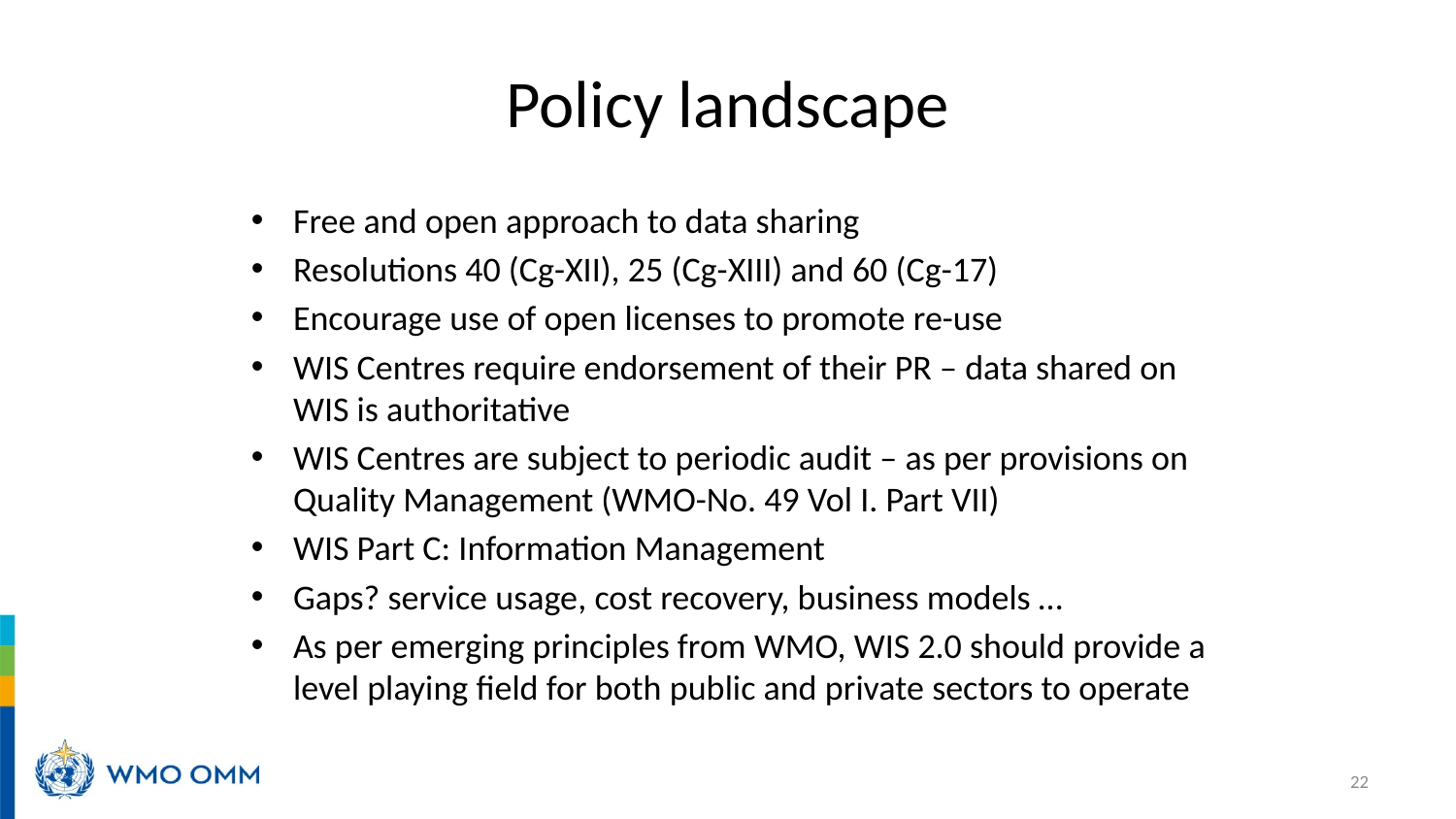

# Policy landscape
Free and open approach to data sharing
Resolutions 40 (Cg-XII), 25 (Cg-XIII) and 60 (Cg-17)
Encourage use of open licenses to promote re-use
WIS Centres require endorsement of their PR – data shared on WIS is authoritative
WIS Centres are subject to periodic audit – as per provisions on Quality Management (WMO-No. 49 Vol I. Part VII)
WIS Part C: Information Management
Gaps? service usage, cost recovery, business models …
As per emerging principles from WMO, WIS 2.0 should provide a level playing field for both public and private sectors to operate
22